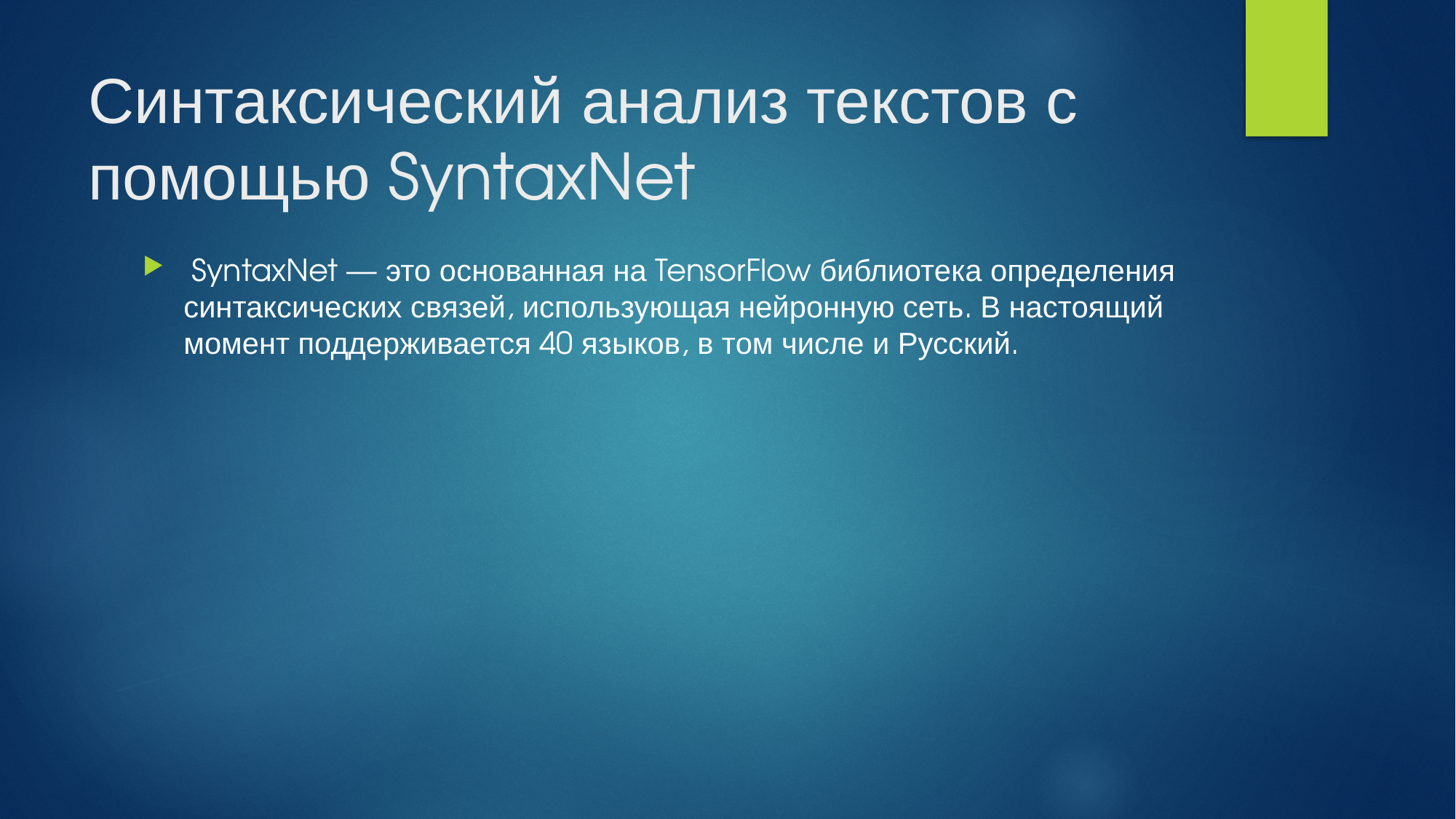

# Синтаксический анализ текстов с помощью SyntaxNet
 SyntaxNet — это основанная на TensorFlow библиотека определения синтаксических связей, использующая нейронную сеть. В настоящий момент поддерживается 40 языков, в том числе и Русский.